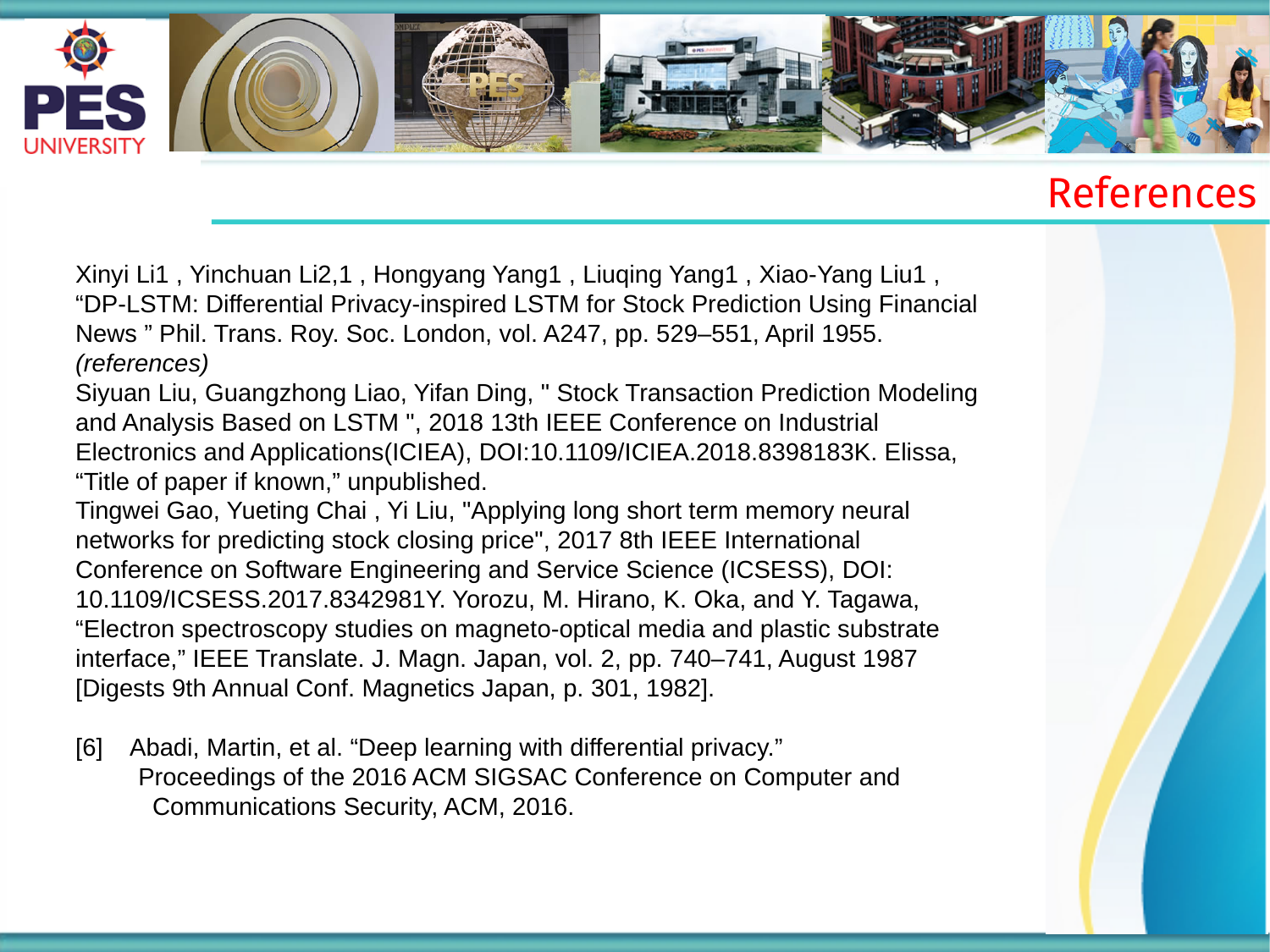

References

Xinyi Li1 , Yinchuan Li2,1 , Hongyang Yang1 , Liuqing Yang1 , Xiao-Yang Liu1 , “DP-LSTM: Differential Privacy-inspired LSTM for Stock Prediction Using Financial News ” Phil. Trans. Roy. Soc. London, vol. A247, pp. 529–551, April 1955. (references)
Siyuan Liu, Guangzhong Liao, Yifan Ding, " Stock Transaction Prediction Modeling and Analysis Based on LSTM ", 2018 13th IEEE Conference on Industrial Electronics and Applications(ICIEA), DOI:10.1109/ICIEA.2018.8398183K. Elissa, “Title of paper if known,” unpublished.
Tingwei Gao, Yueting Chai , Yi Liu, "Applying long short term memory neural networks for predicting stock closing price", 2017 8th IEEE International Conference on Software Engineering and Service Science (ICSESS), DOI: 10.1109/ICSESS.2017.8342981Y. Yorozu, M. Hirano, K. Oka, and Y. Tagawa, “Electron spectroscopy studies on magneto-optical media and plastic substrate interface,” IEEE Translate. J. Magn. Japan, vol. 2, pp. 740–741, August 1987 [Digests 9th Annual Conf. Magnetics Japan, p. 301, 1982].

[6]    Abadi, Martin, et al. “Deep learning with differential privacy.”
         Proceedings of the 2016 ACM SIGSAC Conference on Computer and
           Communications Security, ACM, 2016.